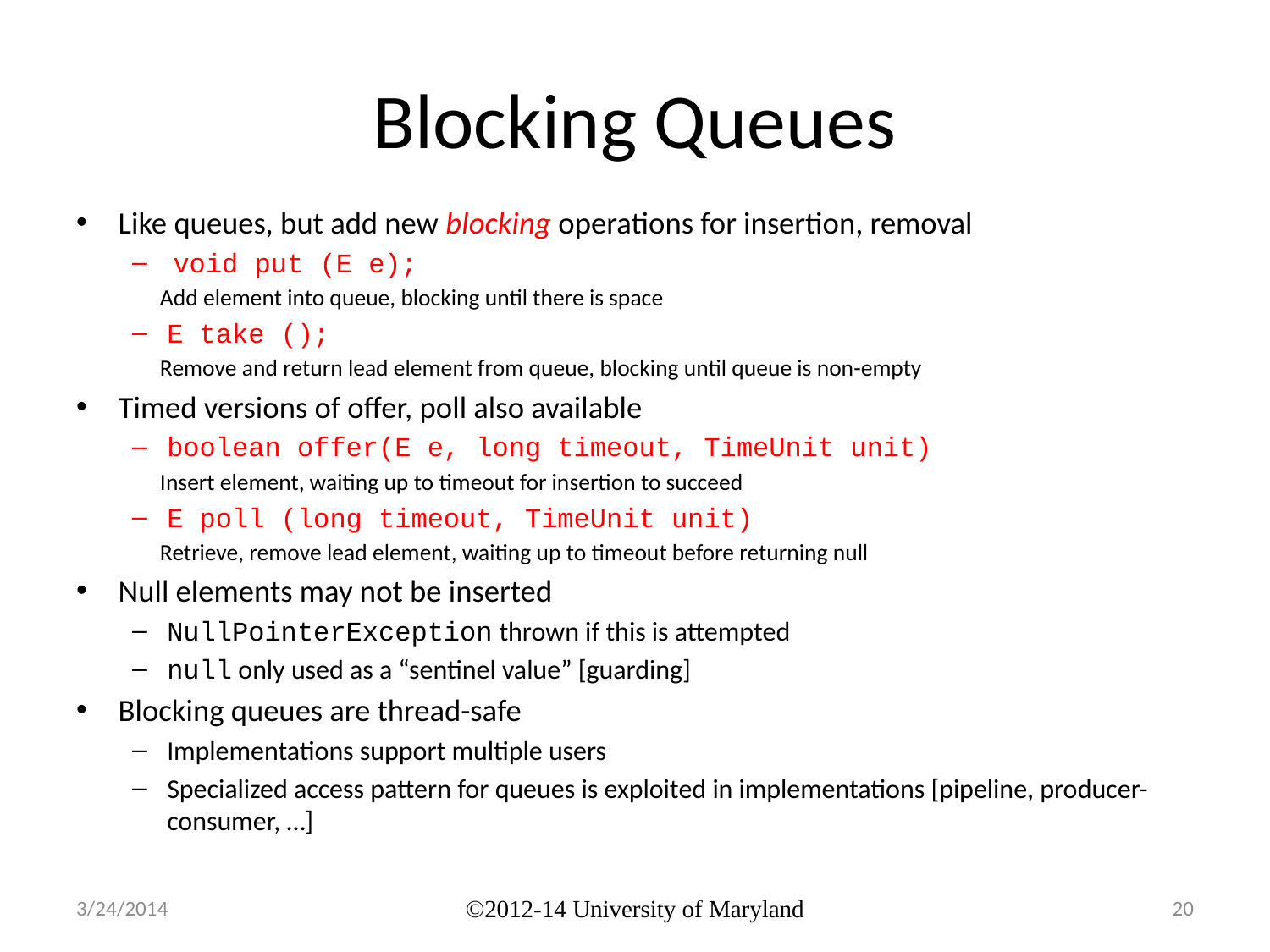

# Blocking Queues
Like queues, but add new blocking operations for insertion, removal
 void put (E e);
Add element into queue, blocking until there is space
E take ();
Remove and return lead element from queue, blocking until queue is non-empty
Timed versions of offer, poll also available
boolean offer(E e, long timeout, TimeUnit unit)
Insert element, waiting up to timeout for insertion to succeed
E poll (long timeout, TimeUnit unit)
Retrieve, remove lead element, waiting up to timeout before returning null
Null elements may not be inserted
NullPointerException thrown if this is attempted
null only used as a “sentinel value” [guarding]
Blocking queues are thread-safe
Implementations support multiple users
Specialized access pattern for queues is exploited in implementations [pipeline, producer-consumer, …]
3/24/2014
©2012-14 University of Maryland
20